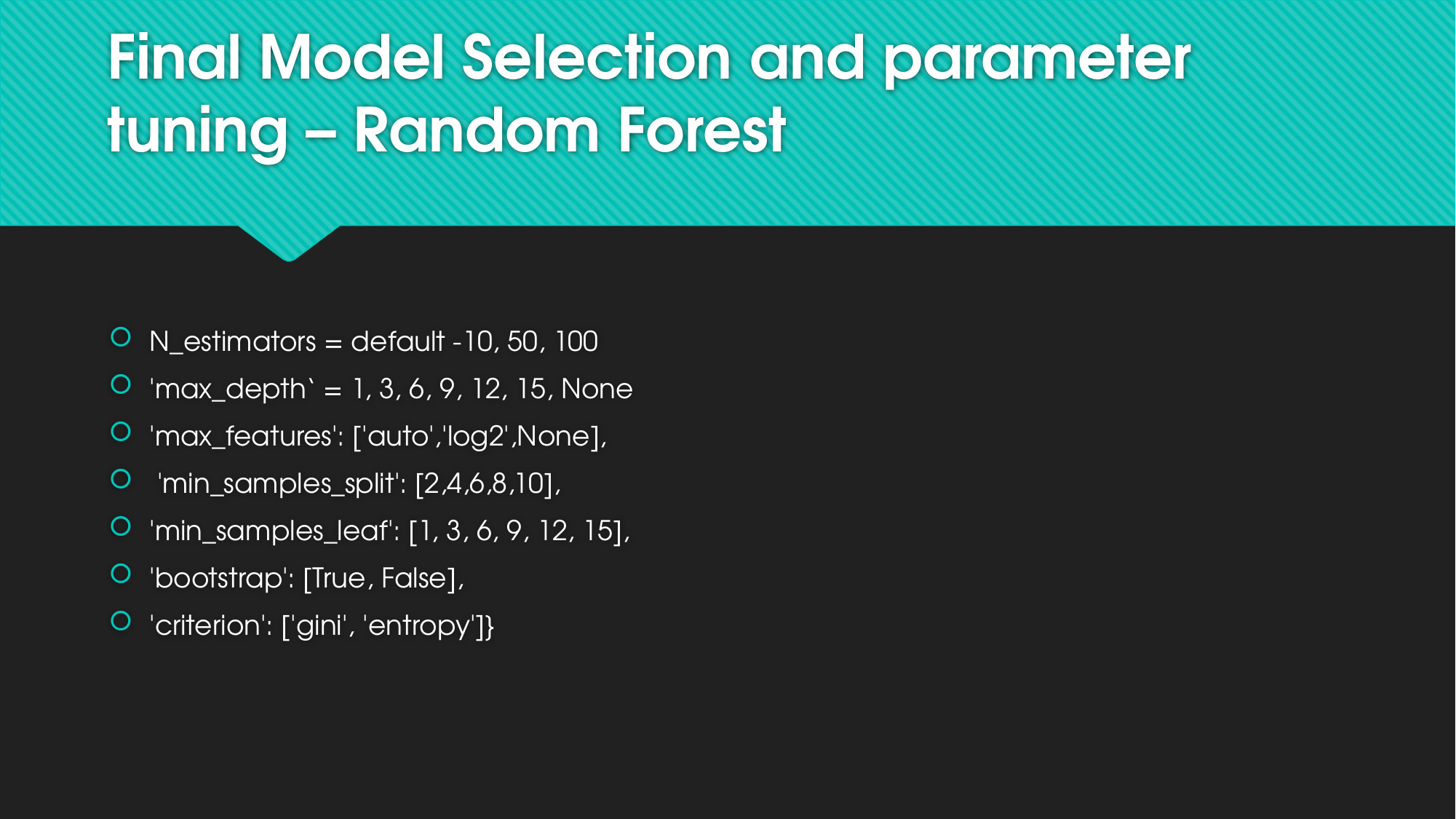

# Final Model Selection and parameter tuning – Random Forest
N_estimators = default -10, 50, 100
'max_depth‘ = 1, 3, 6, 9, 12, 15, None
'max_features': ['auto','log2',None],
 'min_samples_split': [2,4,6,8,10],
'min_samples_leaf': [1, 3, 6, 9, 12, 15],
'bootstrap': [True, False],
'criterion': ['gini', 'entropy']}